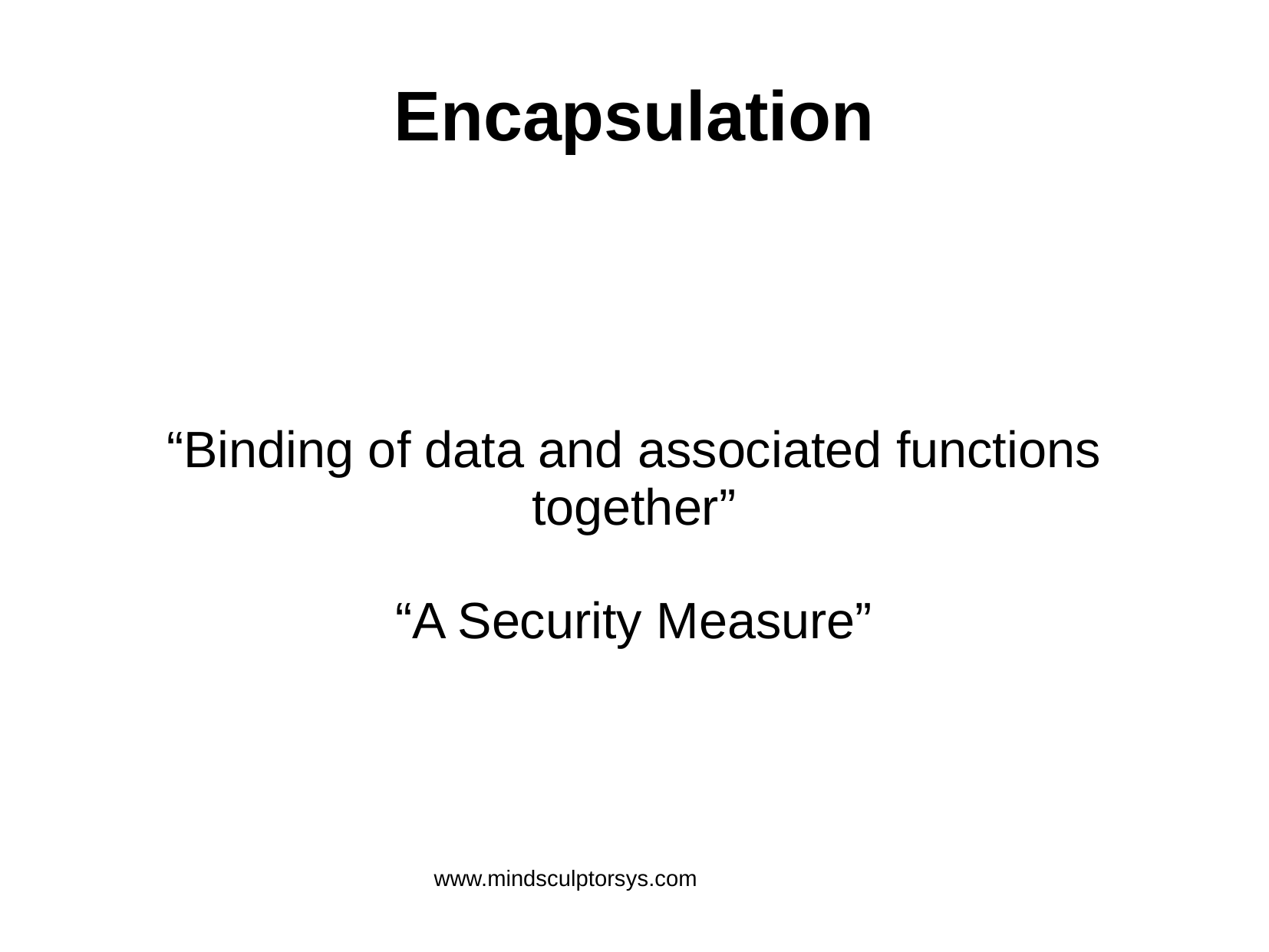

# Encapsulation
“Binding of data and associated functions together”

“A Security Measure”
www.mindsculptorsys.com